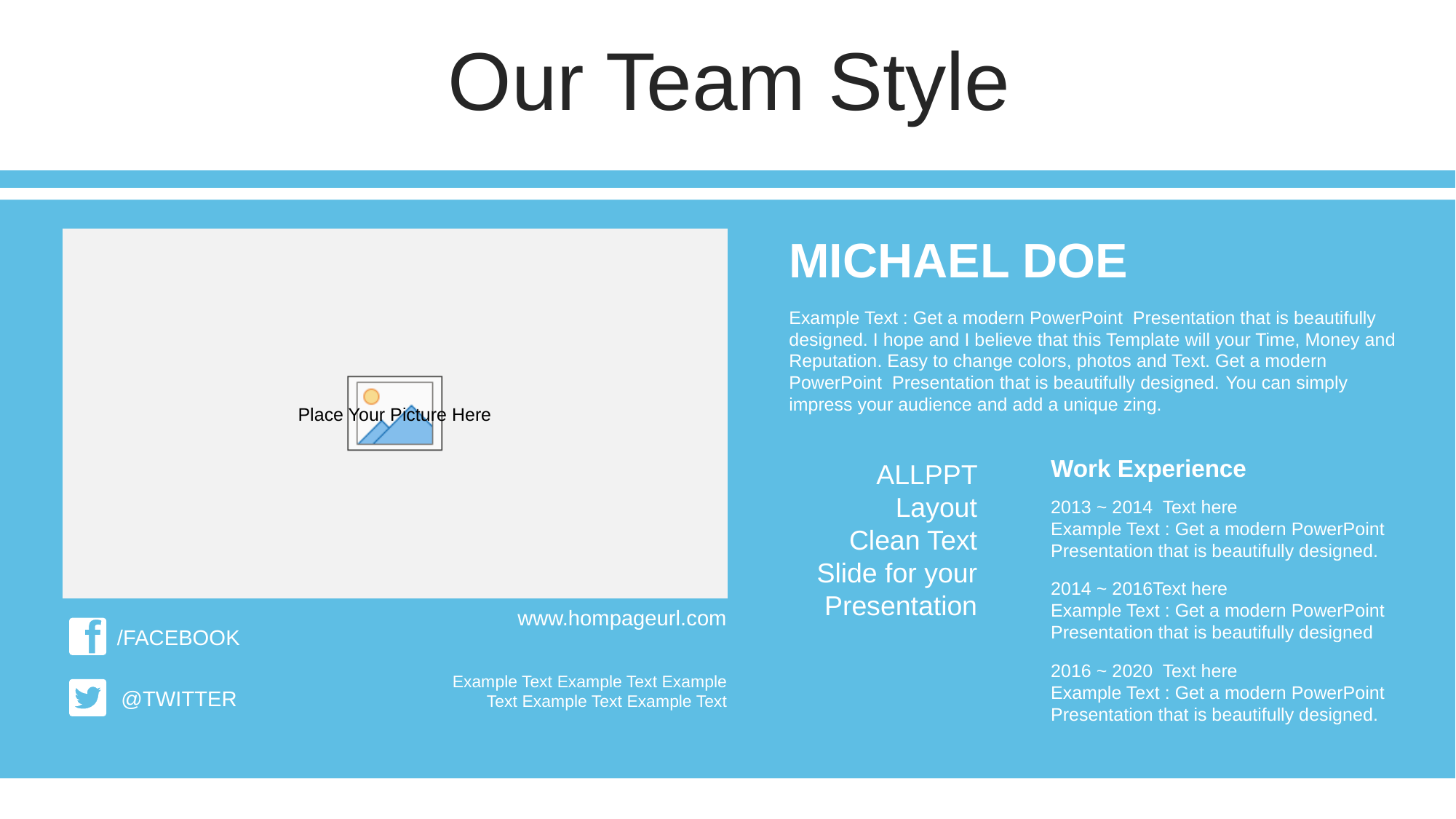

Our Team Style

MICHAEL DOE
Example Text : Get a modern PowerPoint  Presentation that is beautifully designed. I hope and I believe that this Template will your Time, Money and Reputation. Easy to change colors, photos and Text. Get a modern PowerPoint  Presentation that is beautifully designed. You can simply impress your audience and add a unique zing.
ALLPPT Layout
Clean Text Slide for your Presentation
Work Experience
2013 ~ 2014  Text here
Example Text : Get a modern PowerPoint  Presentation that is beautifully designed.
2014 ~ 2016Text here
Example Text : Get a modern PowerPoint  Presentation that is beautifully designed
www.hompageurl.com

/FACEBOOK
2016 ~ 2020  Text here
Example Text : Get a modern PowerPoint  Presentation that is beautifully designed.
Example Text Example Text Example Text Example Text Example Text

@TWITTER